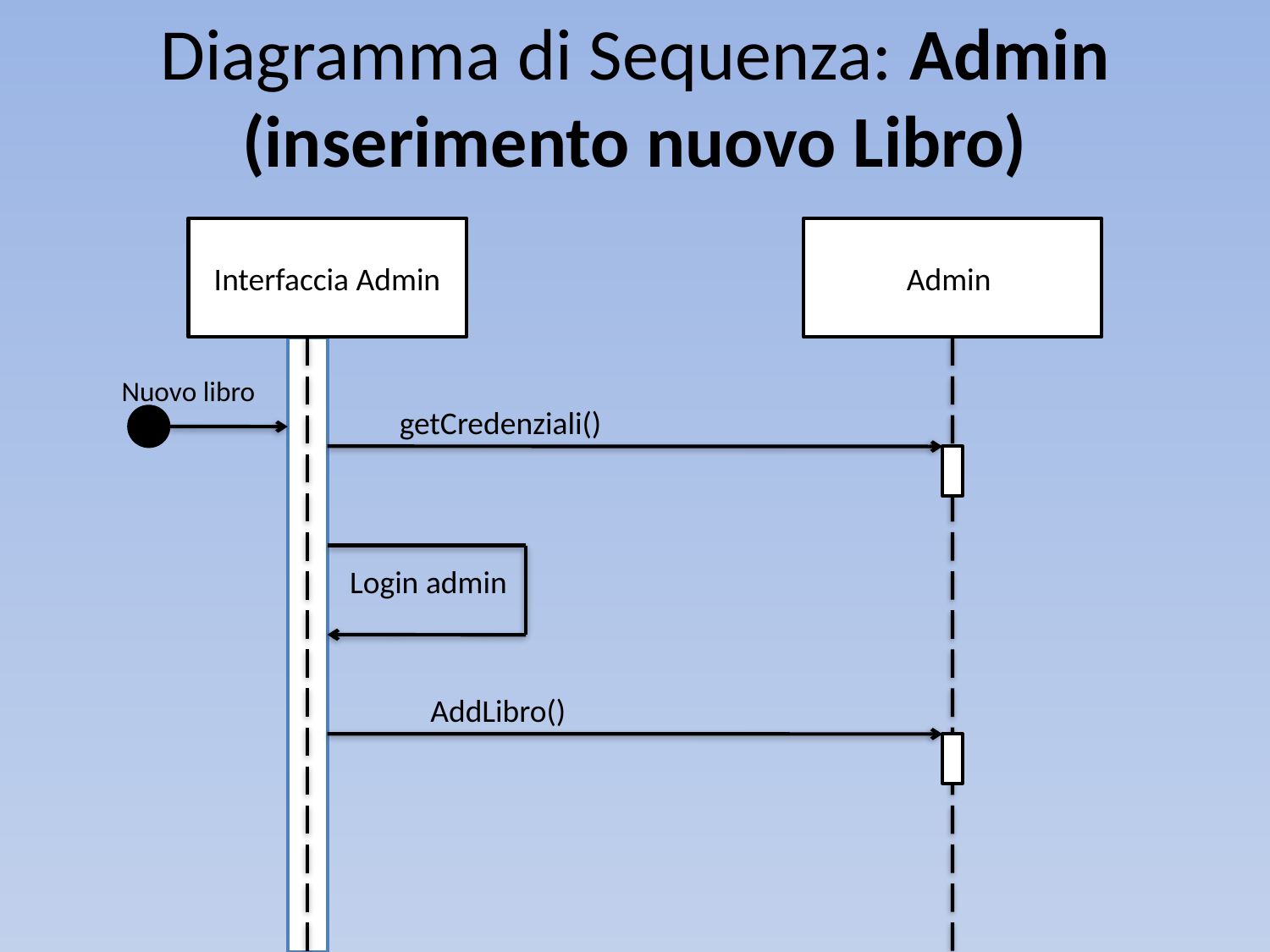

# Diagramma di Sequenza: Admin (inserimento nuovo Libro)
Interfaccia Admin
Admin

Nuovo libro
getCredenziali()

Login admin
AddLibro()